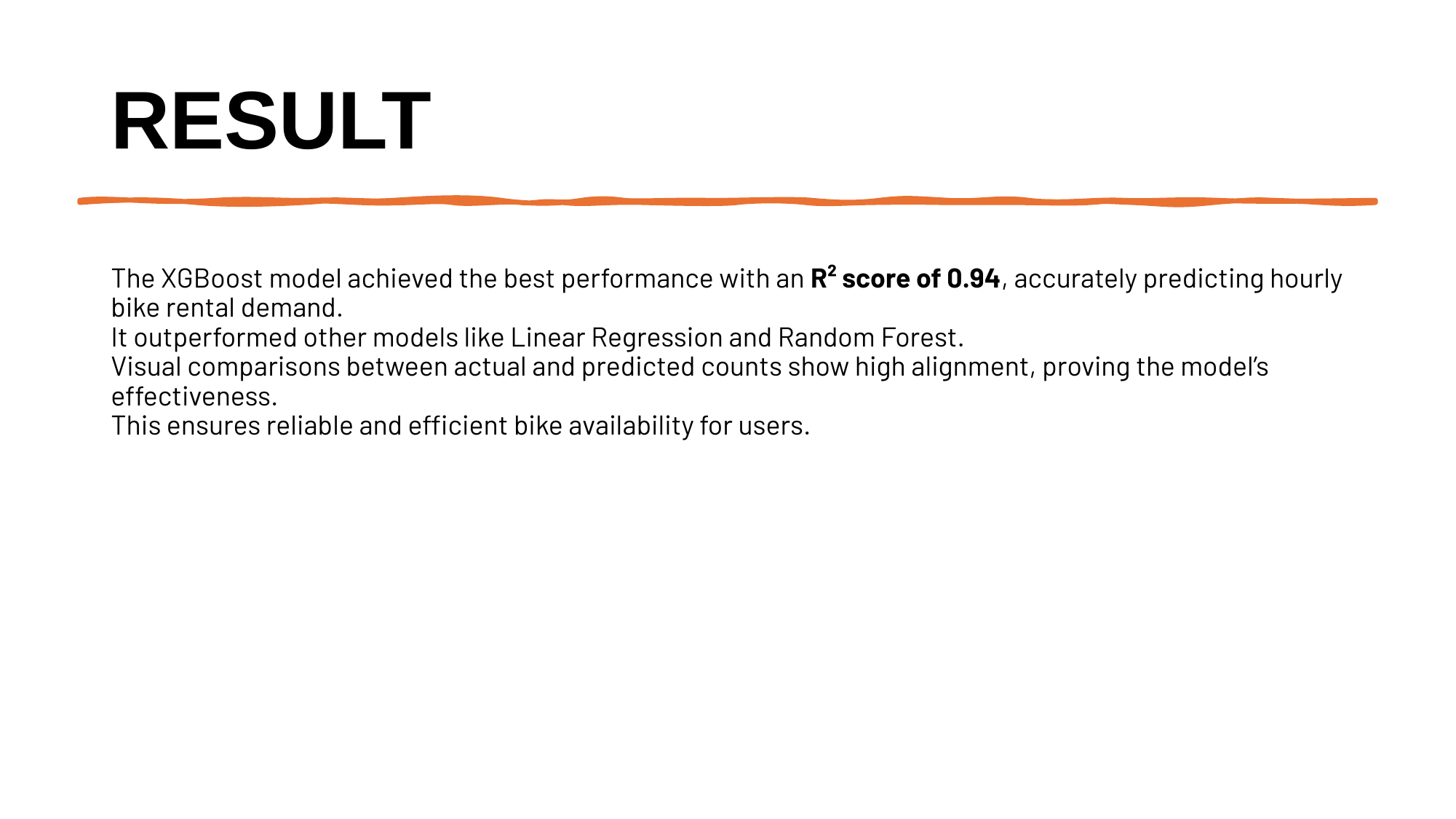

# Result

The XGBoost model achieved the best performance with an R² score of 0.94, accurately predicting hourly bike rental demand.
It outperformed other models like Linear Regression and Random Forest.
Visual comparisons between actual and predicted counts show high alignment, proving the model’s effectiveness.
This ensures reliable and efficient bike availability for users.